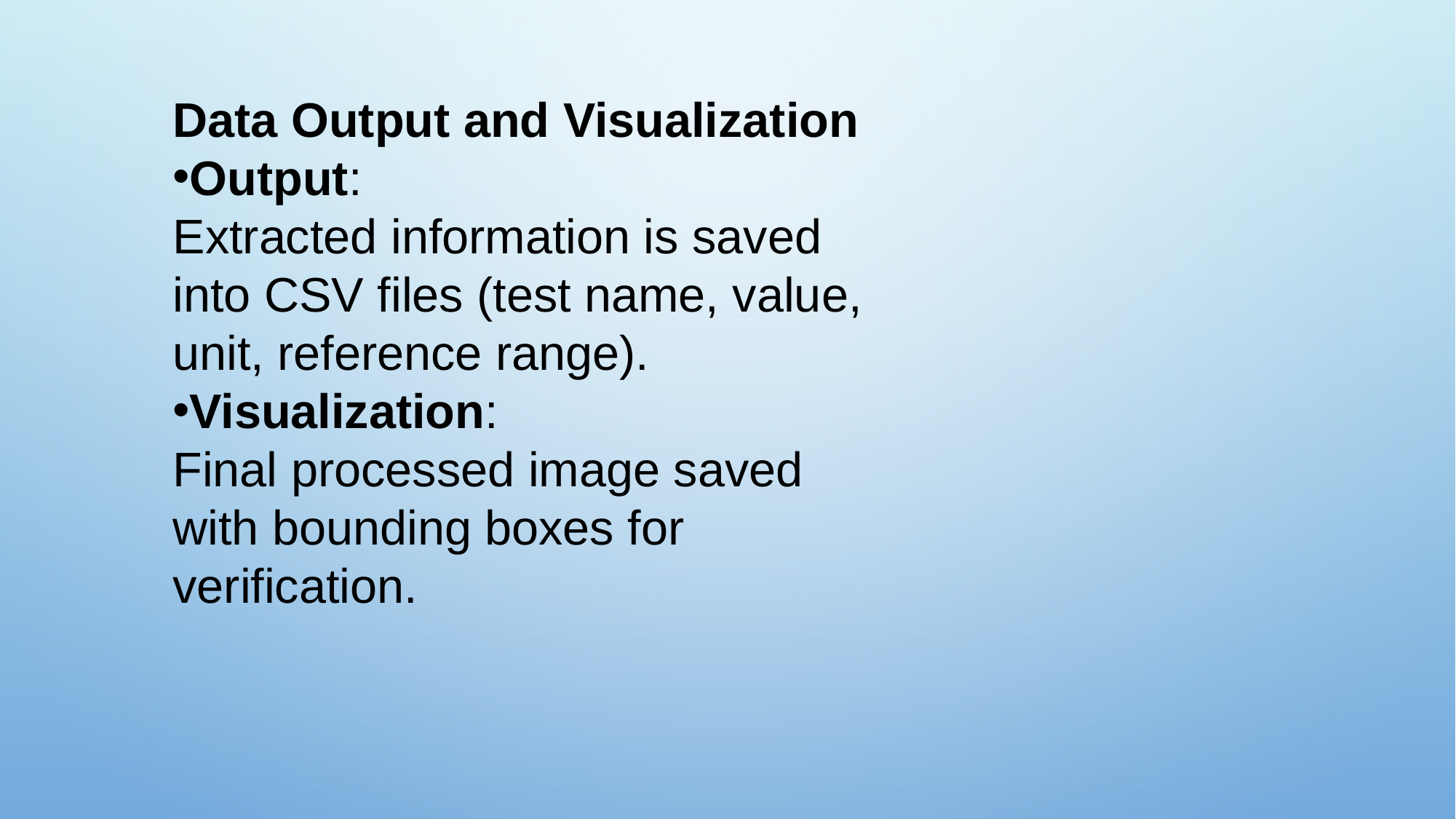

Data Output and Visualization
Output:
Extracted information is saved into CSV files (test name, value, unit, reference range).
Visualization:
Final processed image saved with bounding boxes for verification.